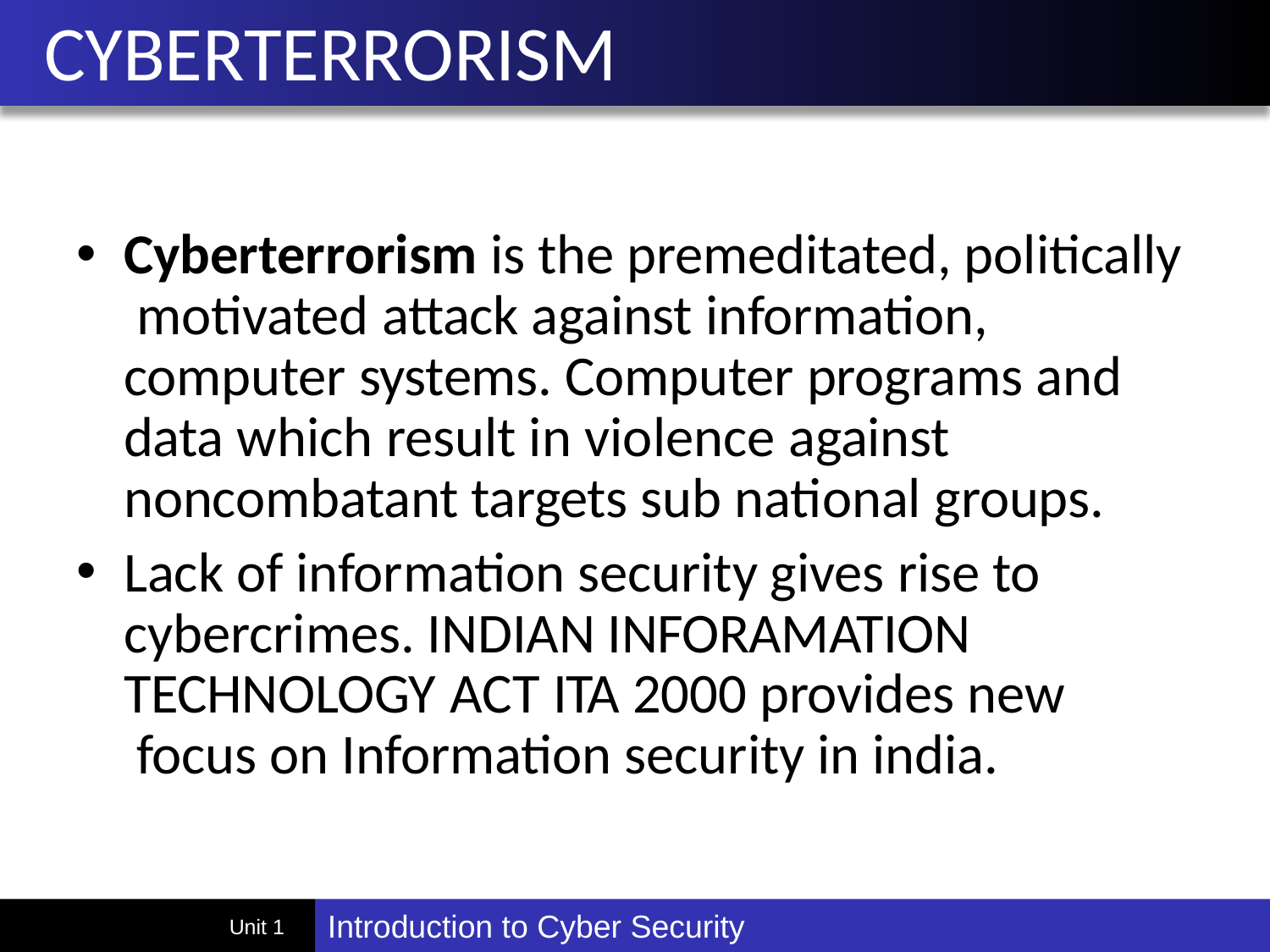

# CYBERTERRORISM
Cyberterrorism is the premeditated, politically  motivated attack against information,  computer systems. Computer programs and  data which result in violence against  noncombatant targets sub national groups.
Lack of information security gives rise to  cybercrimes. INDIAN INFORAMATION  TECHNOLOGY ACT ITA 2000 provides new  focus on Information security in india.